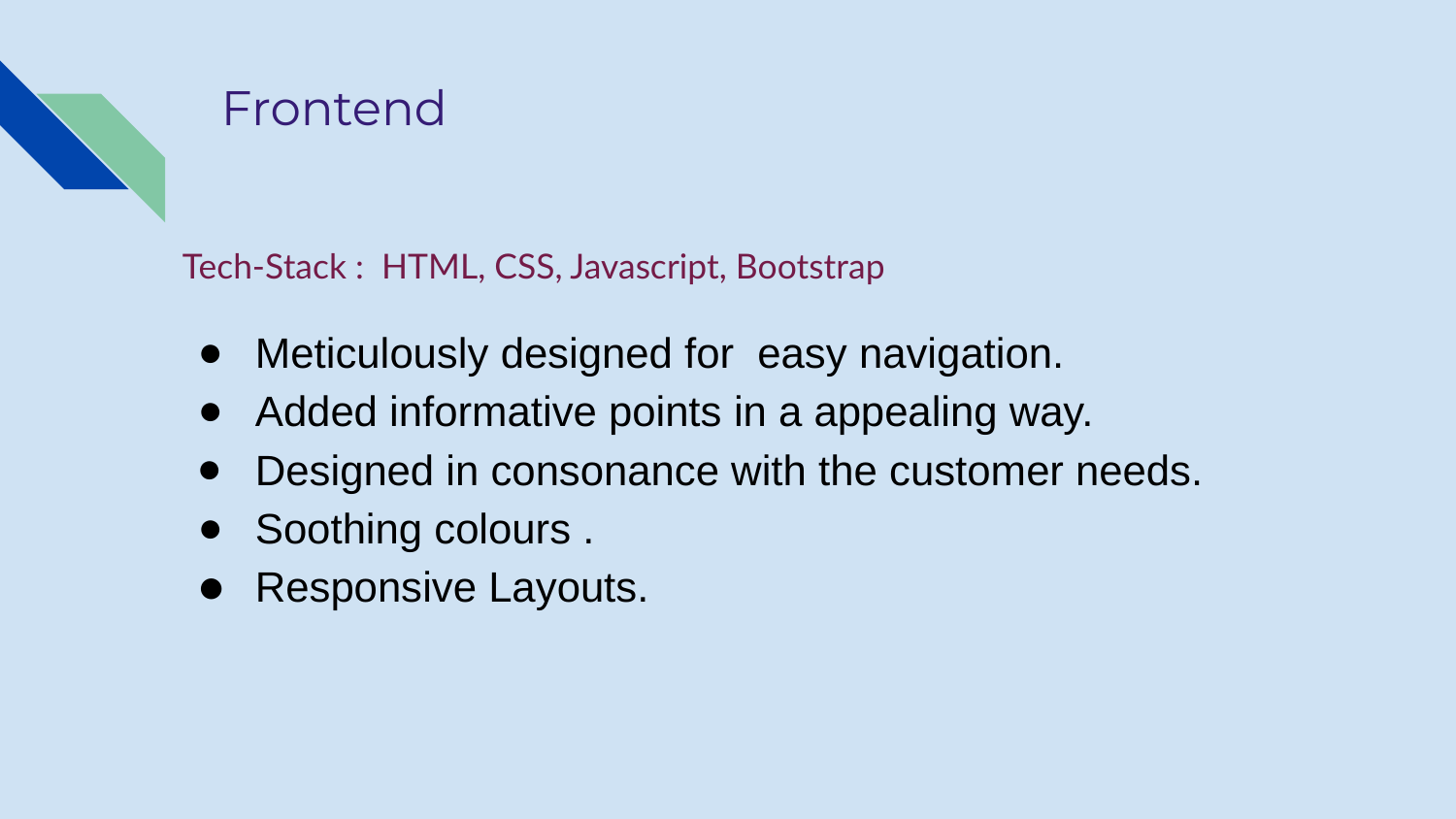

# Frontend
Tech-Stack :  HTML, CSS, Javascript, Bootstrap
Meticulously designed for  easy navigation.
Added informative points in a appealing way.
Designed in consonance with the customer needs.
Soothing colours .
Responsive Layouts.